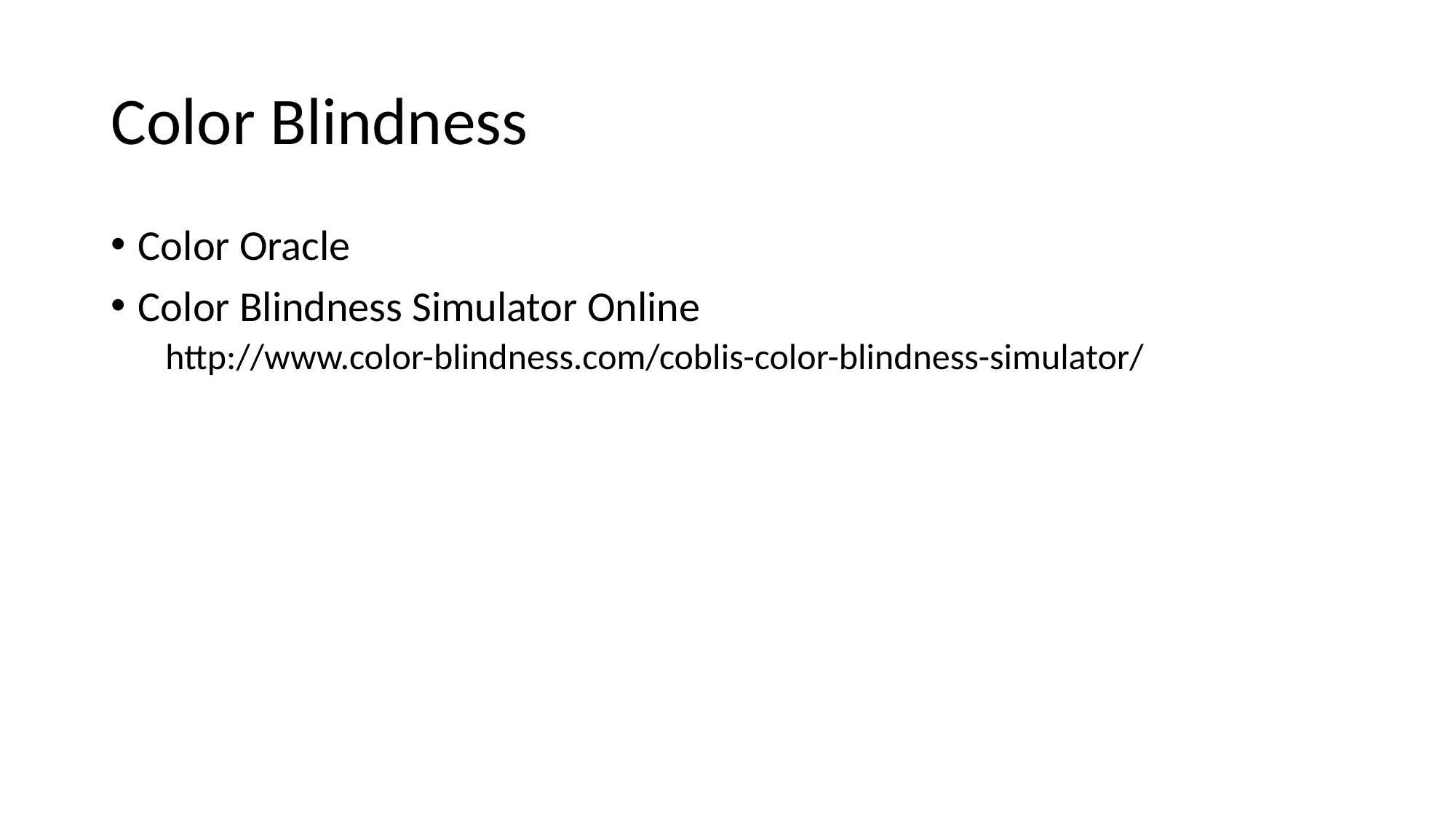

# Color Blindness
Color Oracle
Color Blindness Simulator Online
http://www.color-blindness.com/coblis-color-blindness-simulator/